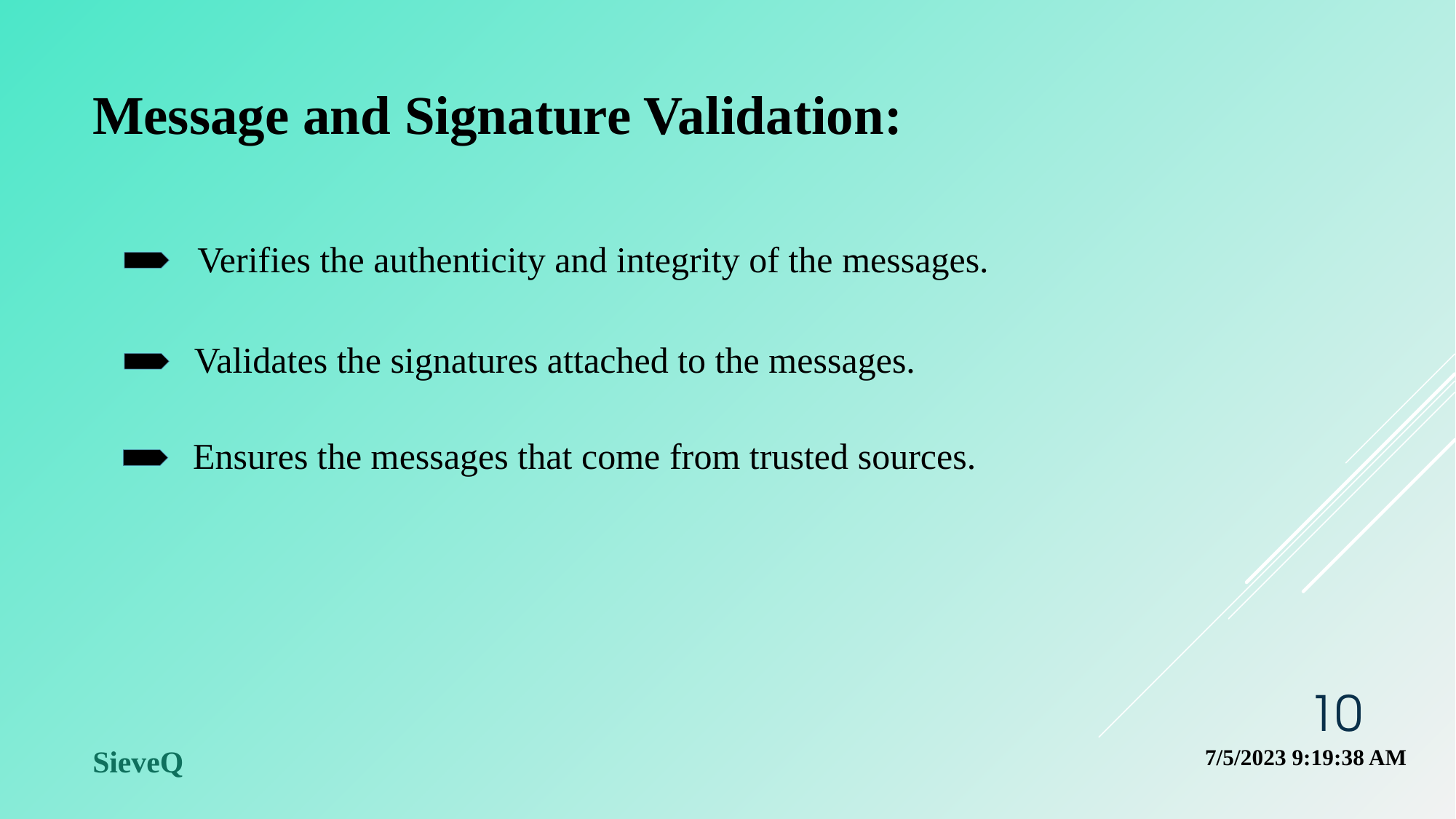

Message and Signature Validation:
 Verifies the authenticity and integrity of the messages.

Validates the signatures attached to the messages.

Ensures the messages that come from trusted sources.

10
SieveQ
7/5/2023 9:19:38 AM